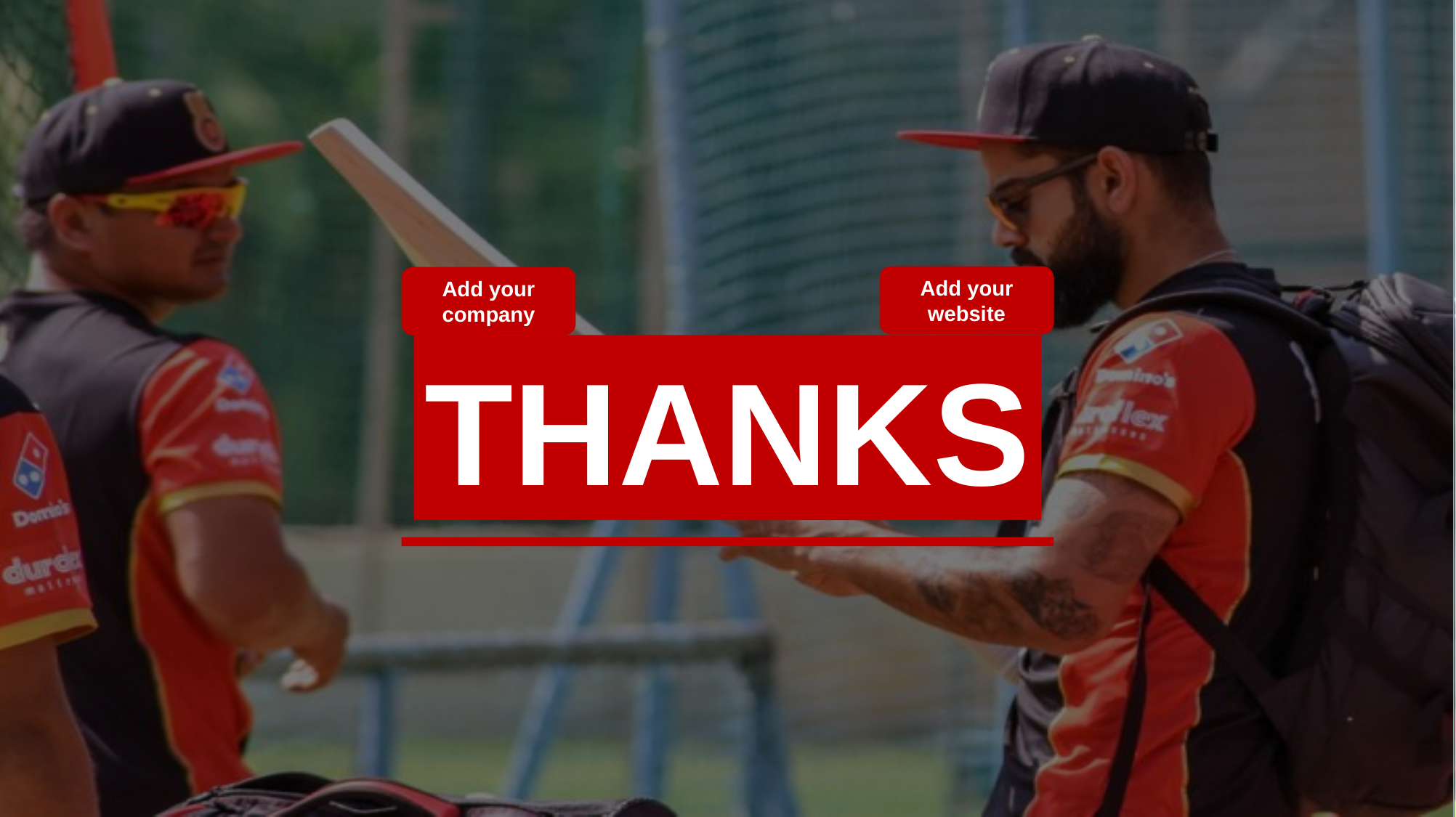

Add your website
Add your company
THANKS